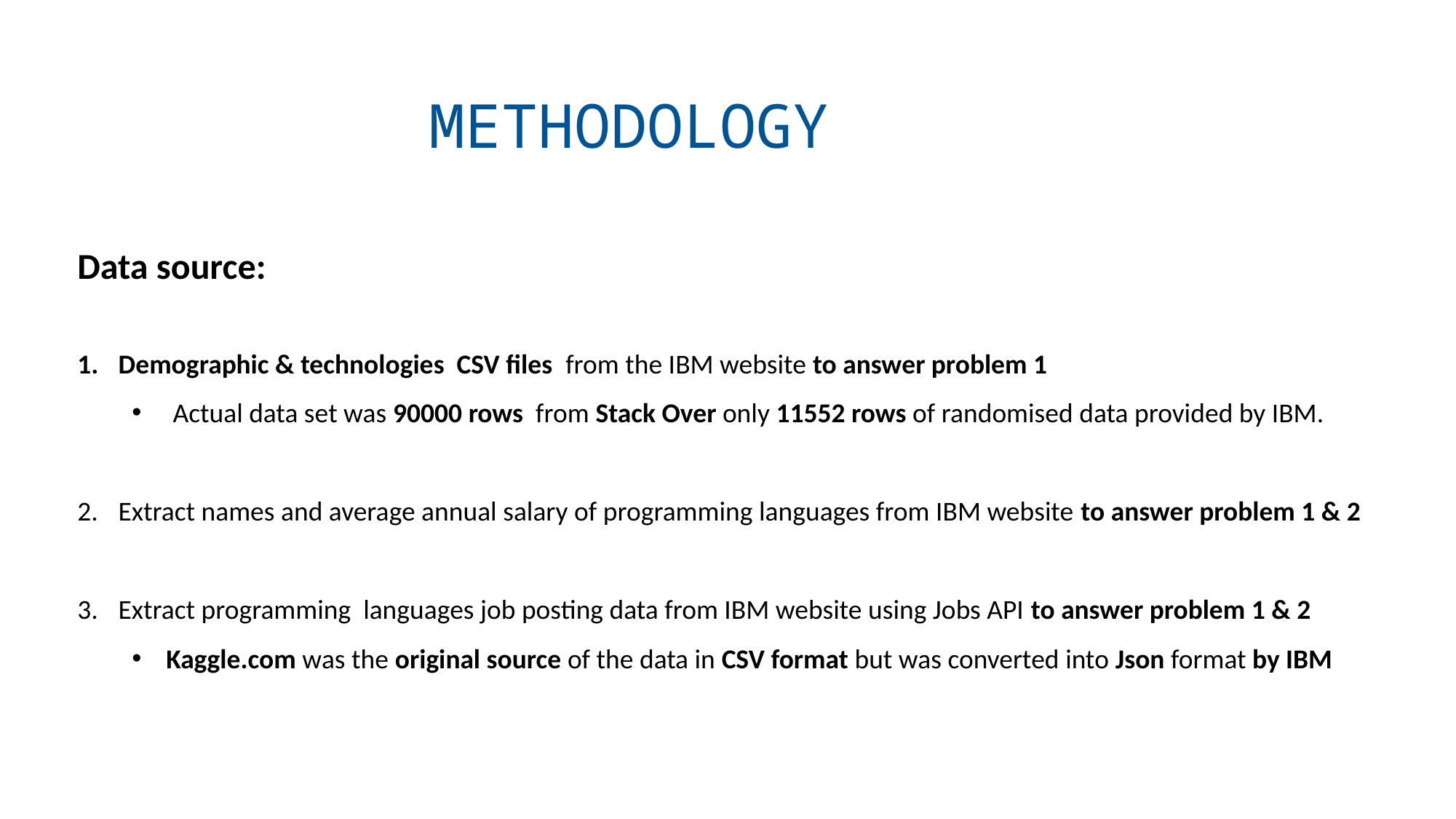

METHODOLOGY
Data source:
Demographic & technologies  CSV files  from the IBM website to answer problem 1
Actual data set was 90000 rows  from Stack Over only 11552 rows of randomised data provided by IBM.
Extract names and average annual salary of programming languages from IBM website to answer problem 1 & 2
Extract programming  languages job posting data from IBM website using Jobs API to answer problem 1 & 2
Kaggle.com was the original source of the data in CSV format but was converted into Json format by IBM